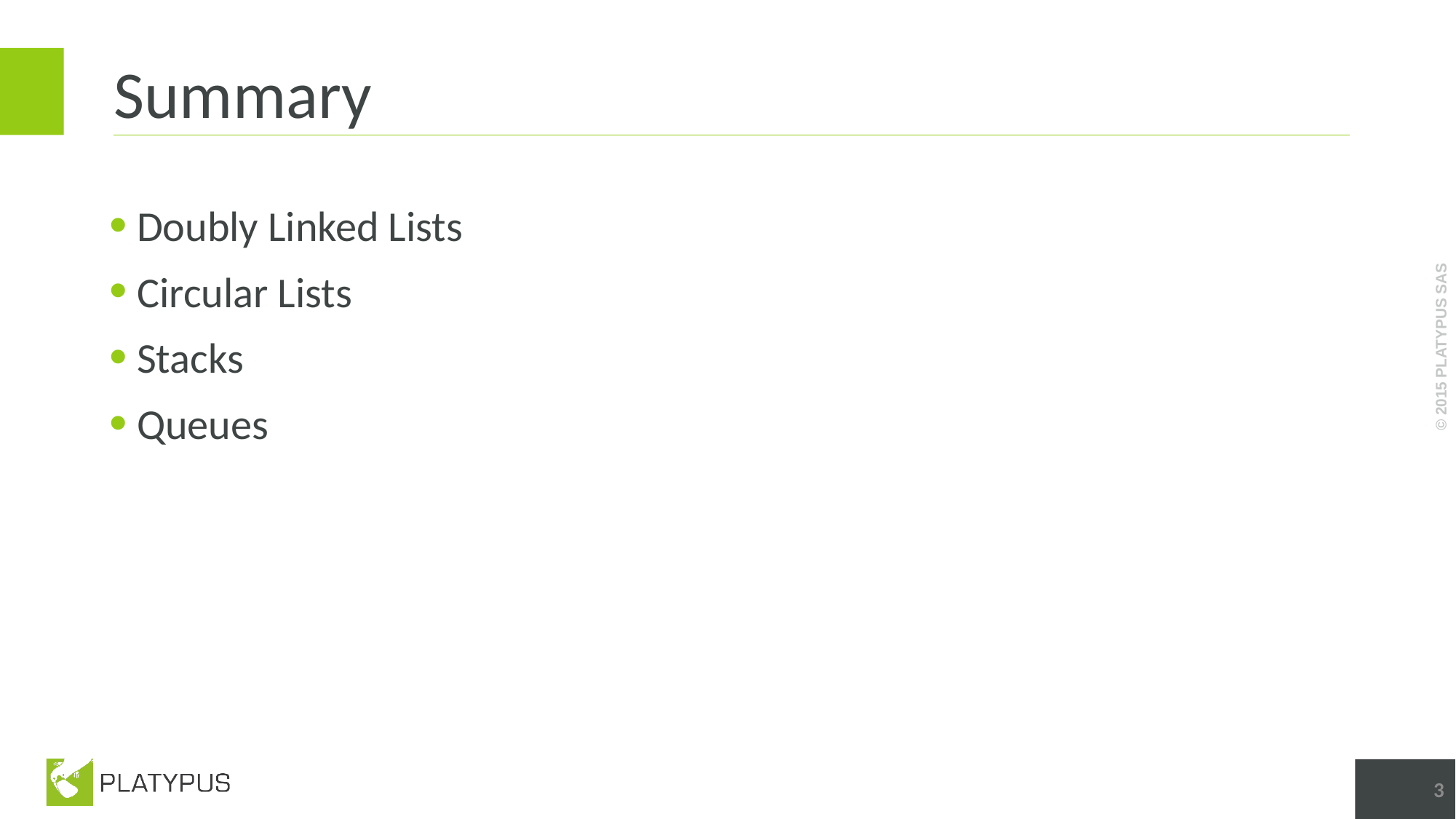

# Summary
Doubly Linked Lists
Circular Lists
Stacks
Queues

3